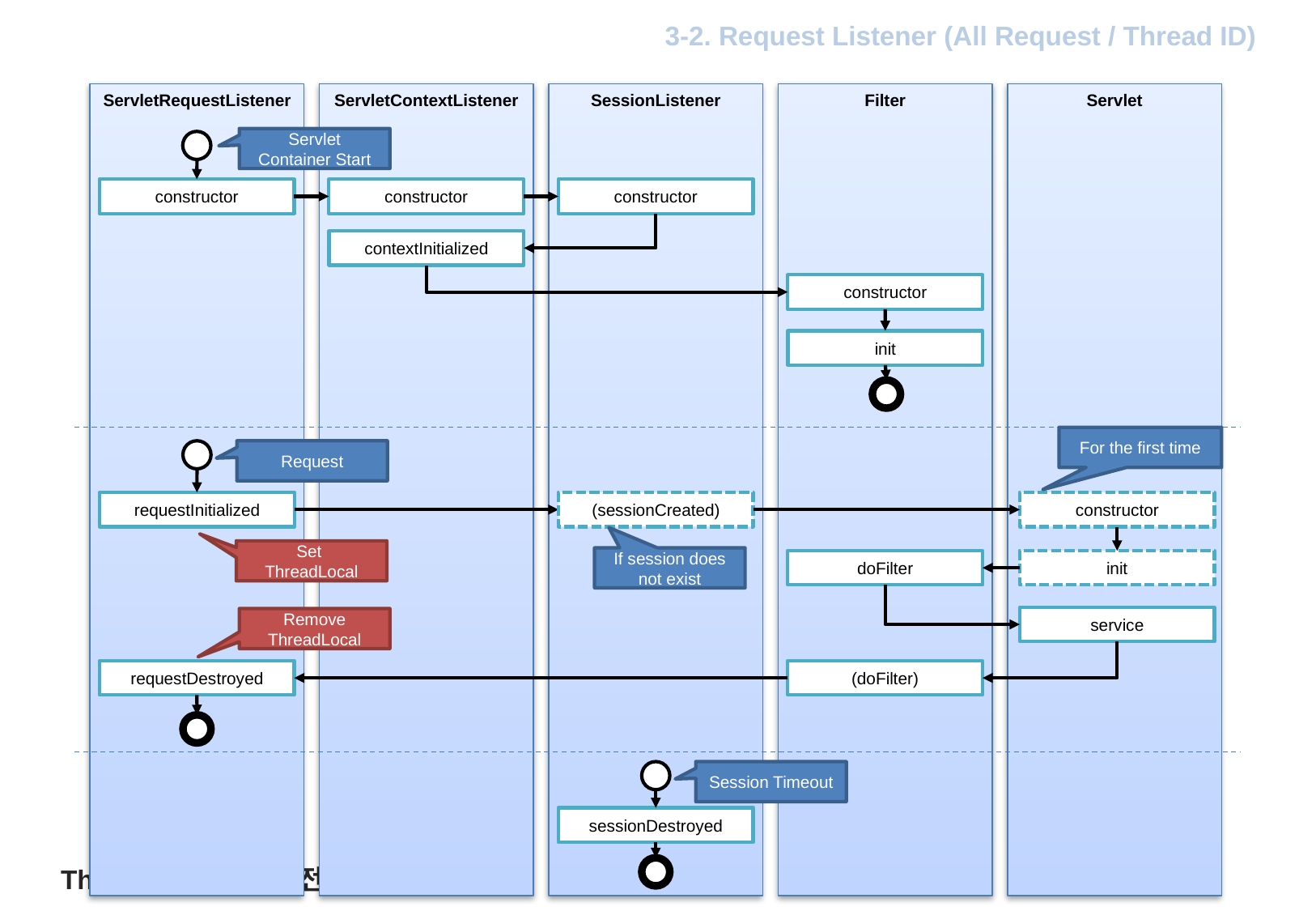

Web Application (2/4)
3-2. Request Listener (All Request / Thread ID)
Servlet
ServletRequestListener
ServletContextListener
SessionListener
Filter
Servlet Container Start

constructor
constructor
constructor
contextInitialized
constructor
init

For the first time

Request
constructor
requestInitialized
(sessionCreated)
Set
ThreadLocal
If session does not exist
init
doFilter
service
Remove ThreadLocal
requestDestroyed
(doFilter)

Session Timeout
sessionDestroyed